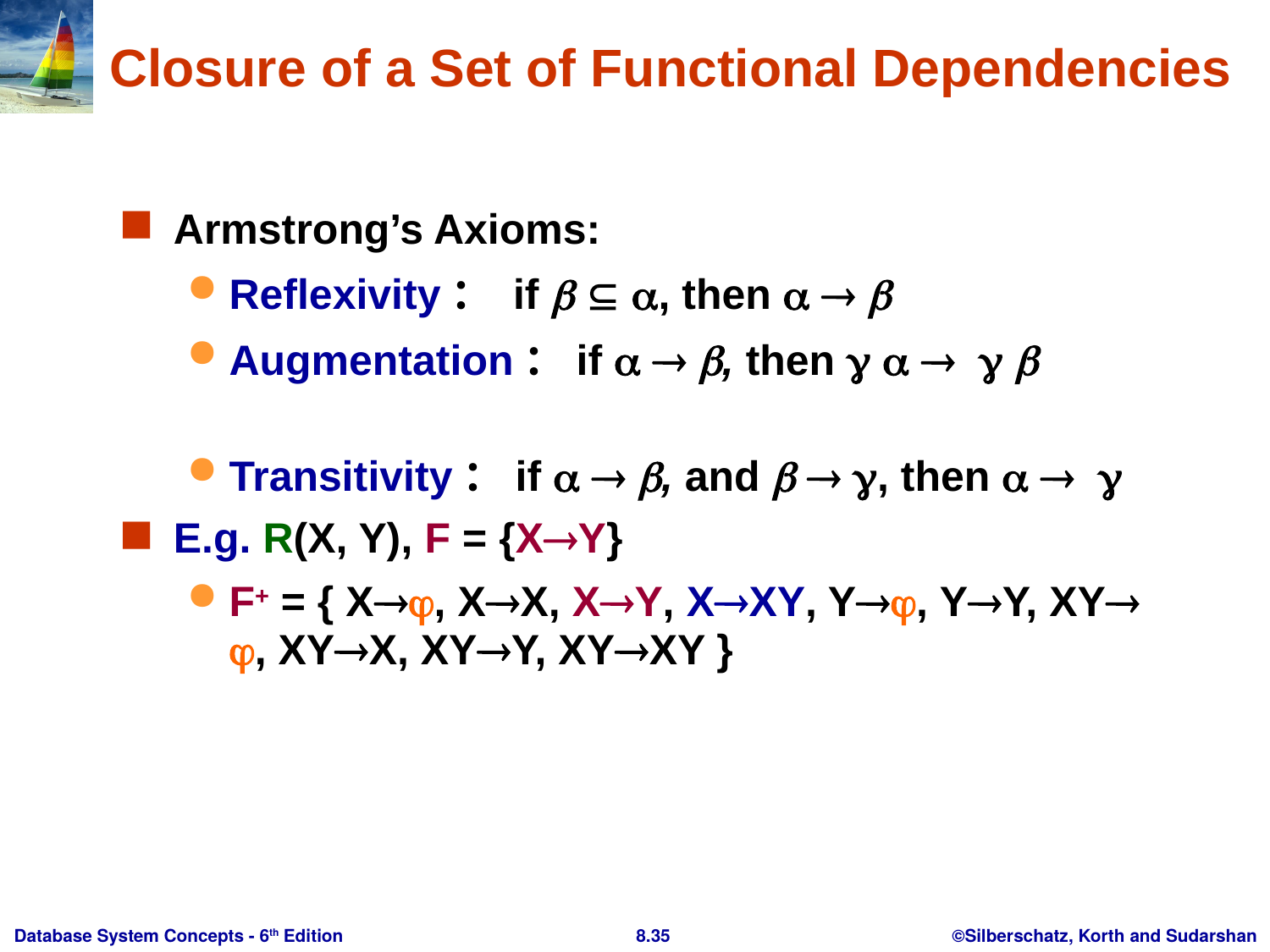

# Closure of a Set of Functional Dependencies
Armstrong’s Axioms:
Reflexivity： if β ⊆ α, then α → β
Augmentation：if α → β, then γ α →  γ β
Transitivity：if α → β, and β → γ, then α →  γ
E.g. R(X, Y), F = {X→Y}
F+ = { X→ϕ, X→X, X→Y, X→XY, Y→ϕ, Y→Y, XY→ ϕ, XY→X, XY→Y, XY→XY }